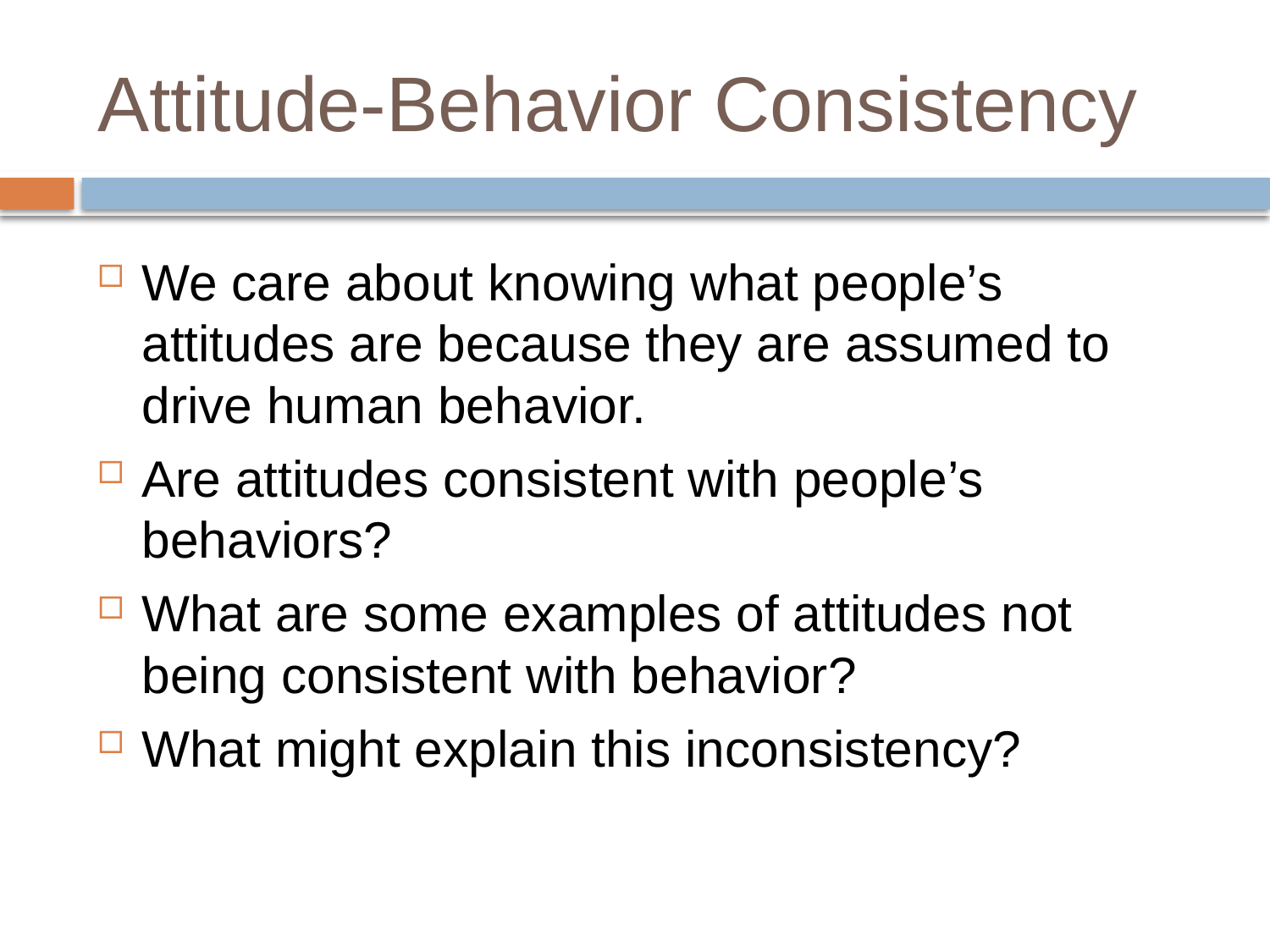

# Attitude-Behavior Consistency
We care about knowing what people’s attitudes are because they are assumed to drive human behavior.
Are attitudes consistent with people’s behaviors?
What are some examples of attitudes not being consistent with behavior?
What might explain this inconsistency?